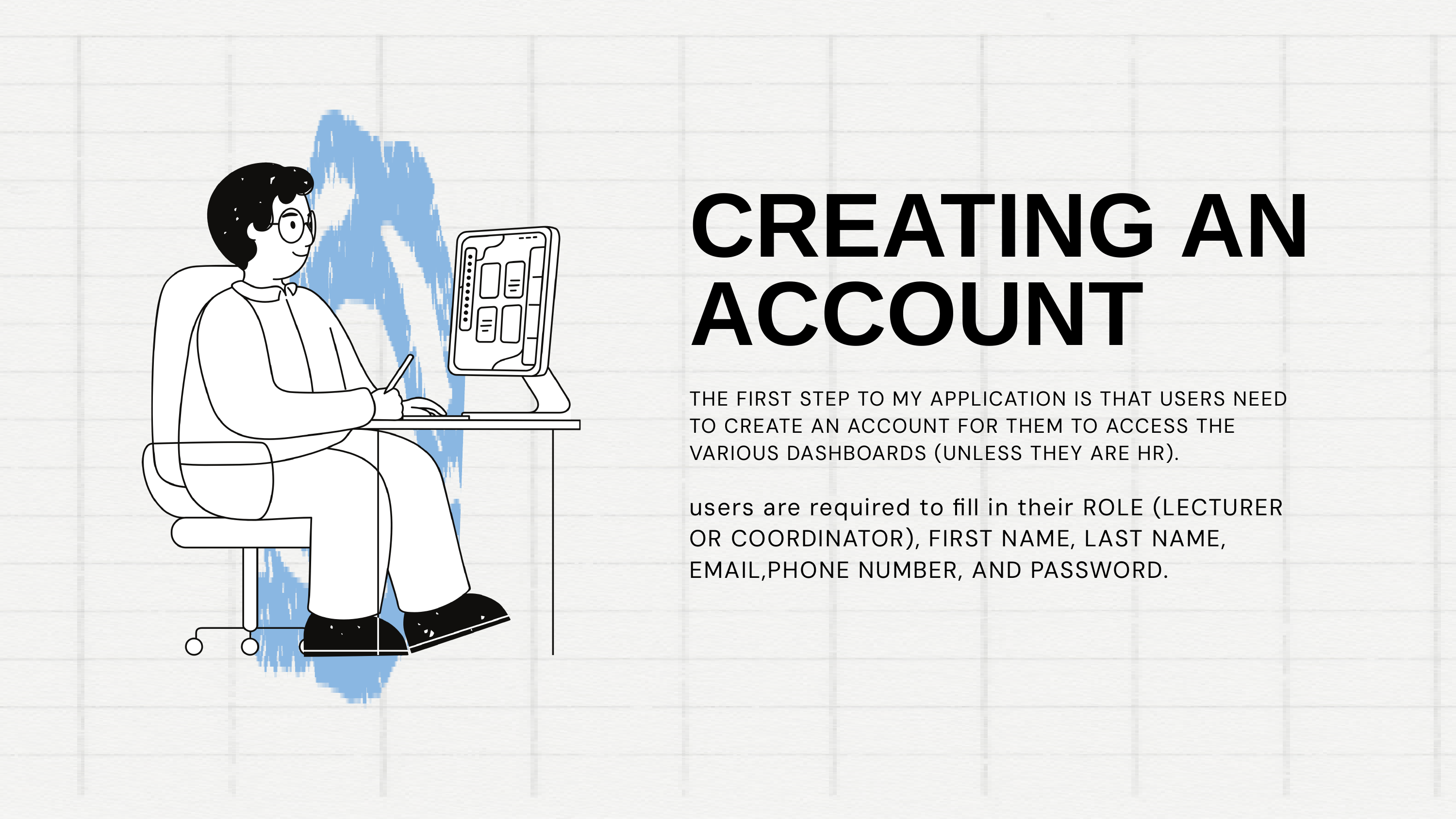

CREATING AN ACCOUNT

THE FIRST STEP TO MY APPLICATION IS THAT USERS NEED TO CREATE AN ACCOUNT FOR THEM TO ACCESS THE VARIOUS DASHBOARDS (UNLESS THEY ARE HR).
users are required to fill in their ROLE (LECTURER OR COORDINATOR), FIRST NAME, LAST NAME, EMAIL,PHONE NUMBER, AND PASSWORD.